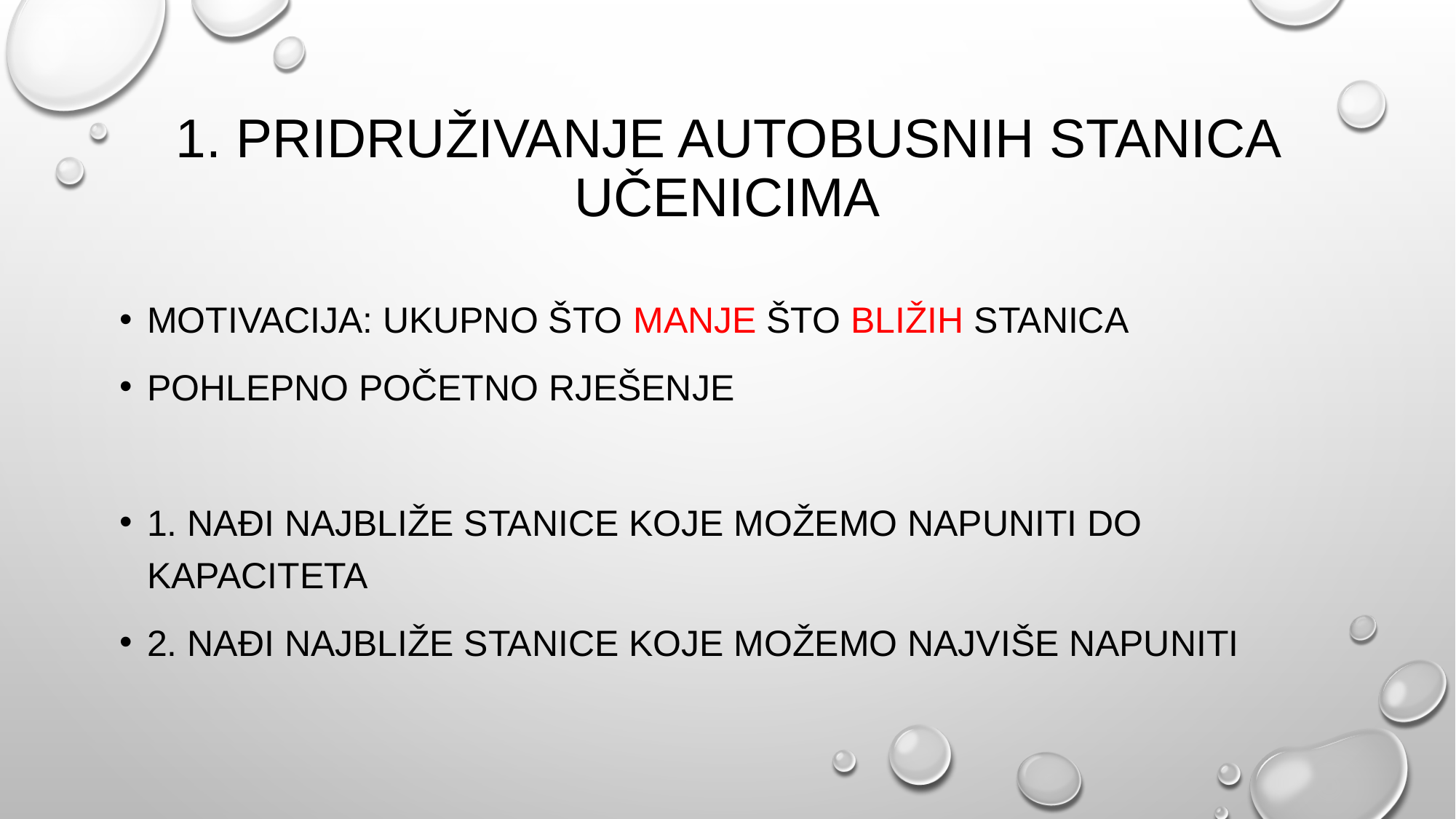

# 1. Pridruživanje autobusnih stanica učenicima
Motivacija: ukupno što manje što bližih stanica
Pohlepno početno rješenje

1. nađi najbliže stanice koje možemo napuniti do kapaciteta
2. nađi najbliže stanice koje možemo najviše napuniti